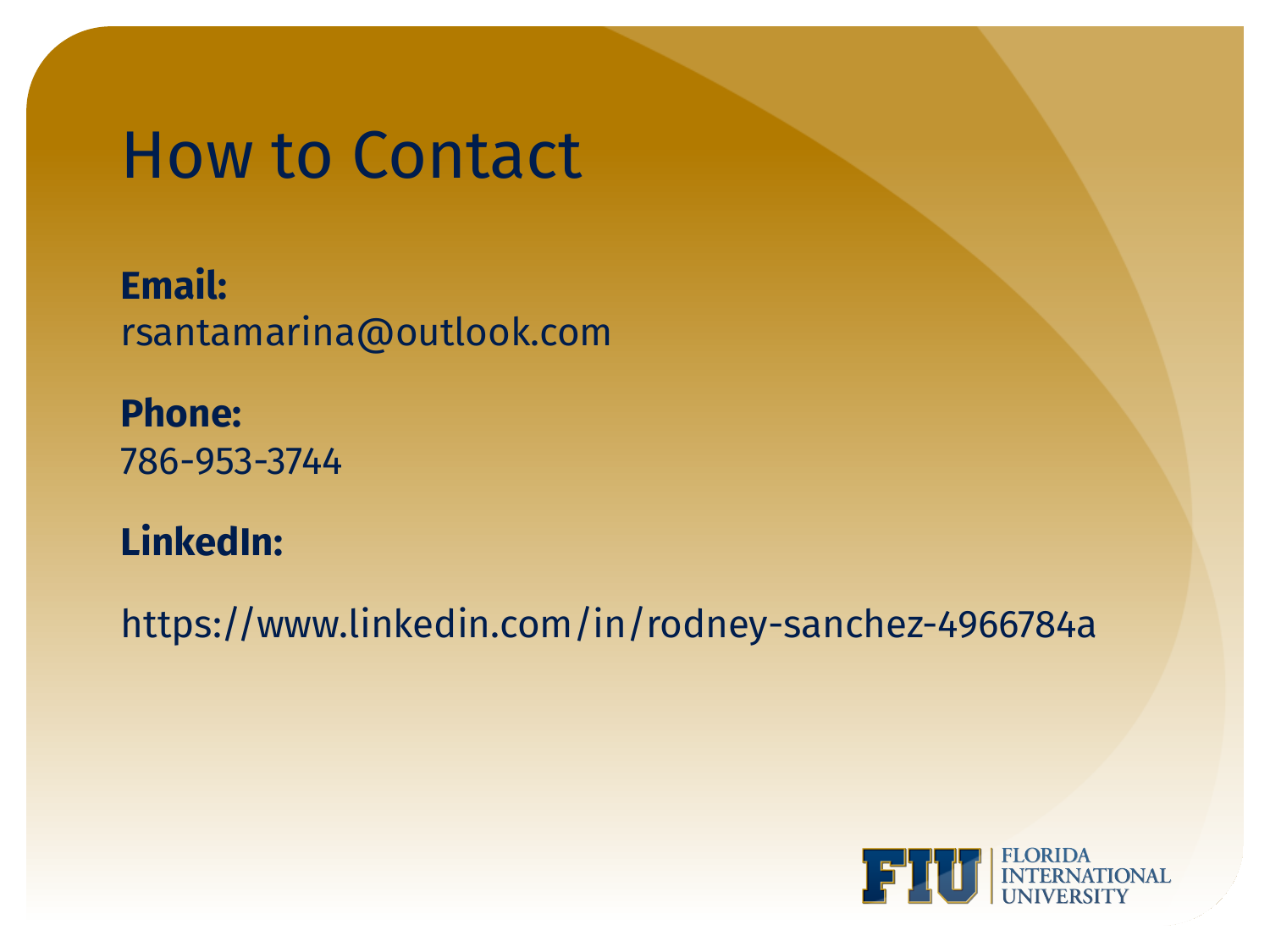

# How to Contact
Email:
rsantamarina@outlook.com
Phone:
786-953-3744
LinkedIn:
https://www.linkedin.com/in/rodney-sanchez-4966784a